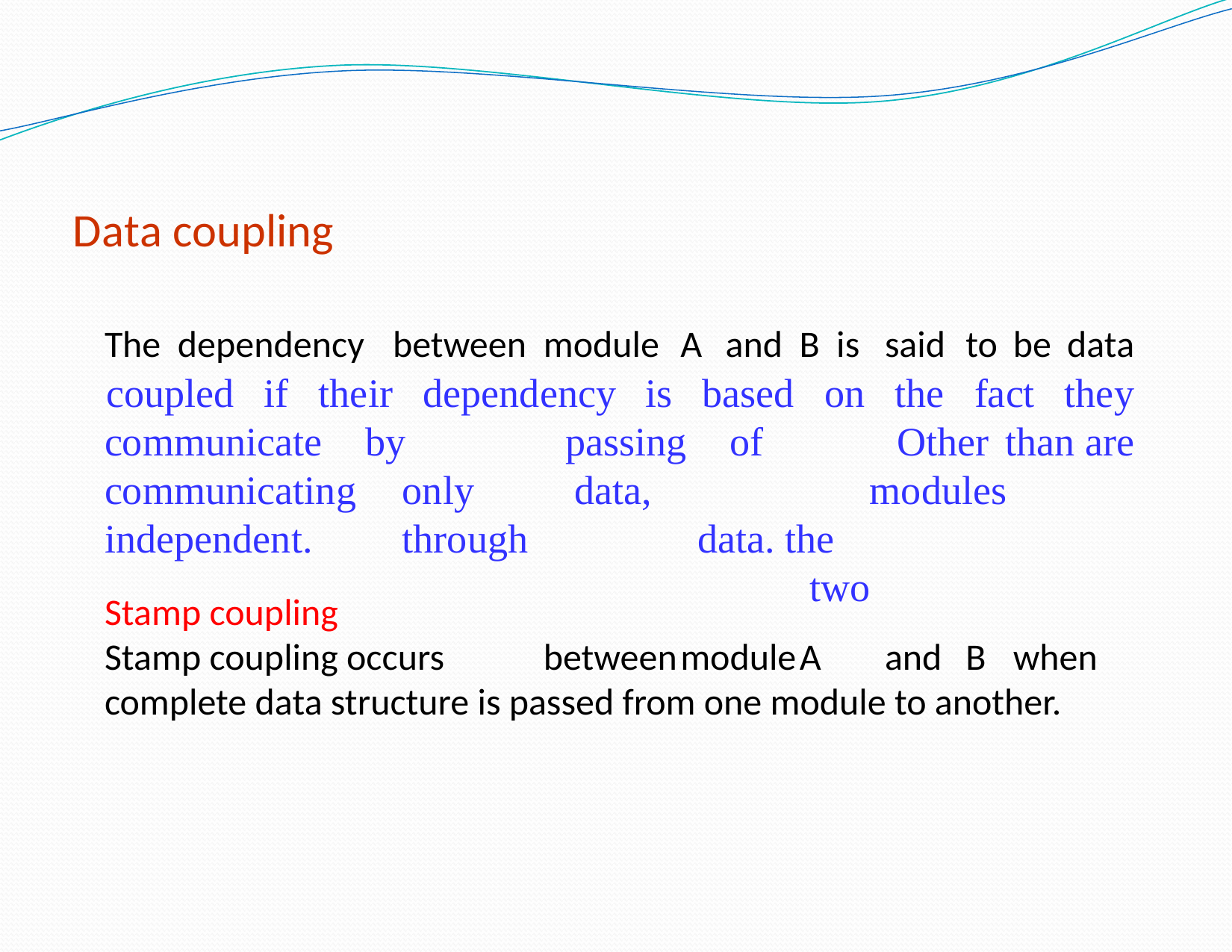

# Data coupling

The  dependency	between	module	A	and	B  is	said	to	be	data
coupled	if	their	dependency	is	based	on	the	fact	they
than are
communicate communicating independent.
by	only through
passing data,
of		data. the	two
Other modules
Stamp coupling
Stamp coupling occurs	between	module	A	and	B	when complete data structure is passed from one module to another.